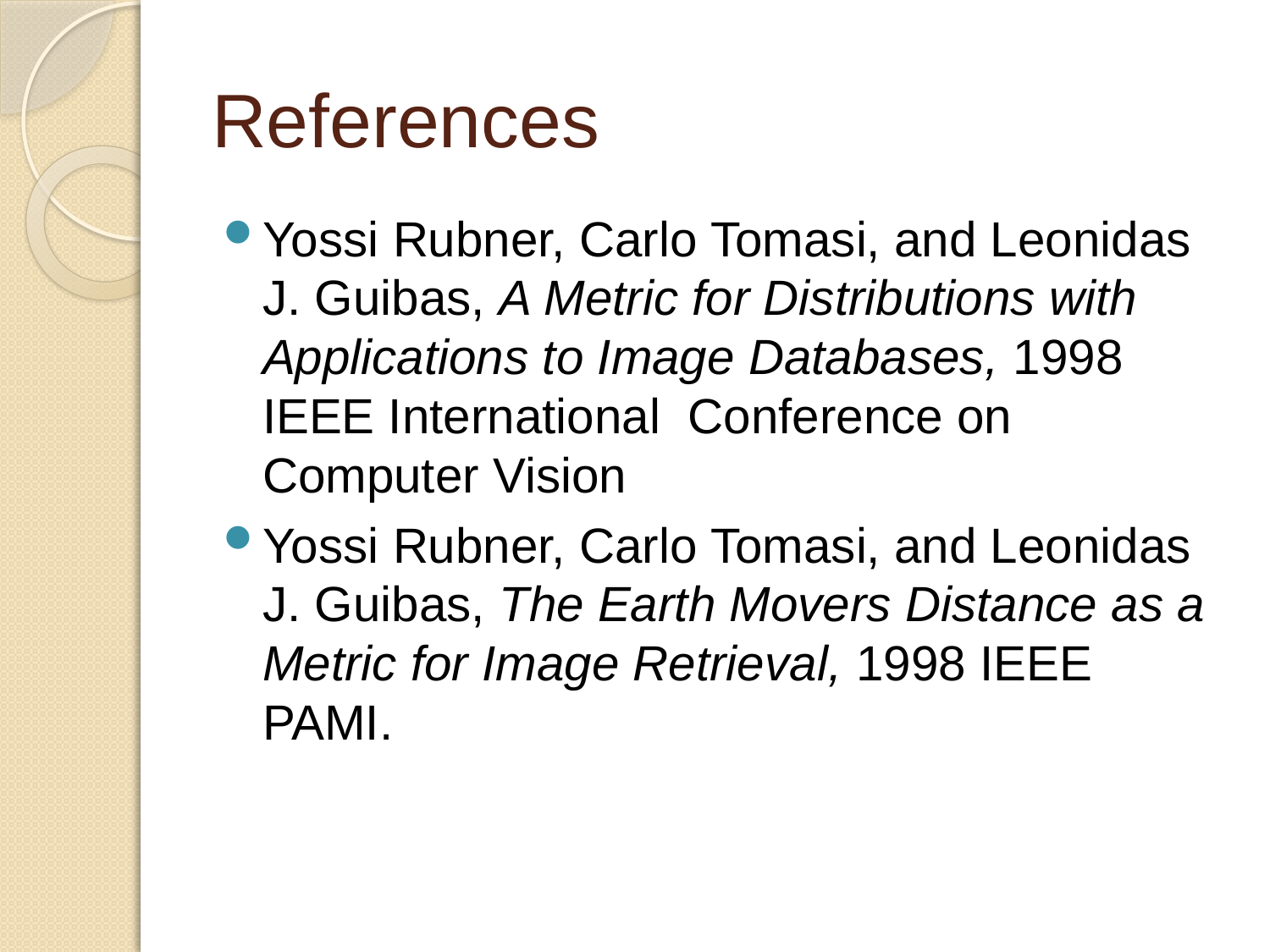

# References
Yossi Rubner, Carlo Tomasi, and Leonidas J. Guibas, A Metric for Distributions with Applications to Image Databases, 1998 IEEE International  Conference on Computer Vision
Yossi Rubner, Carlo Tomasi, and Leonidas J. Guibas, The Earth Movers Distance as a Metric for Image Retrieval, 1998 IEEE PAMI.